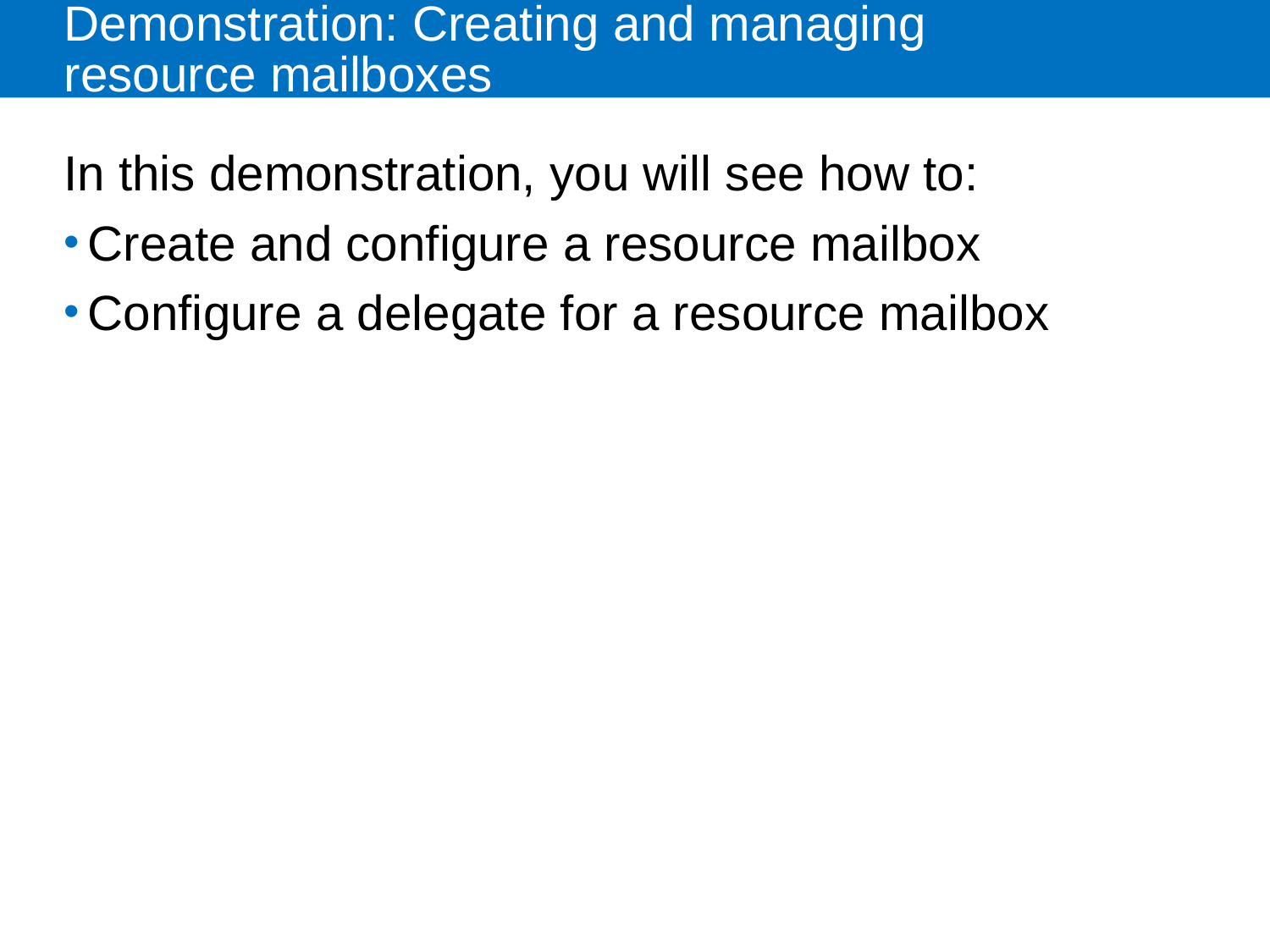

# Demonstration: Creating and managing resource mailboxes
In this demonstration, you will see how to:
Create and configure a resource mailbox
Configure a delegate for a resource mailbox